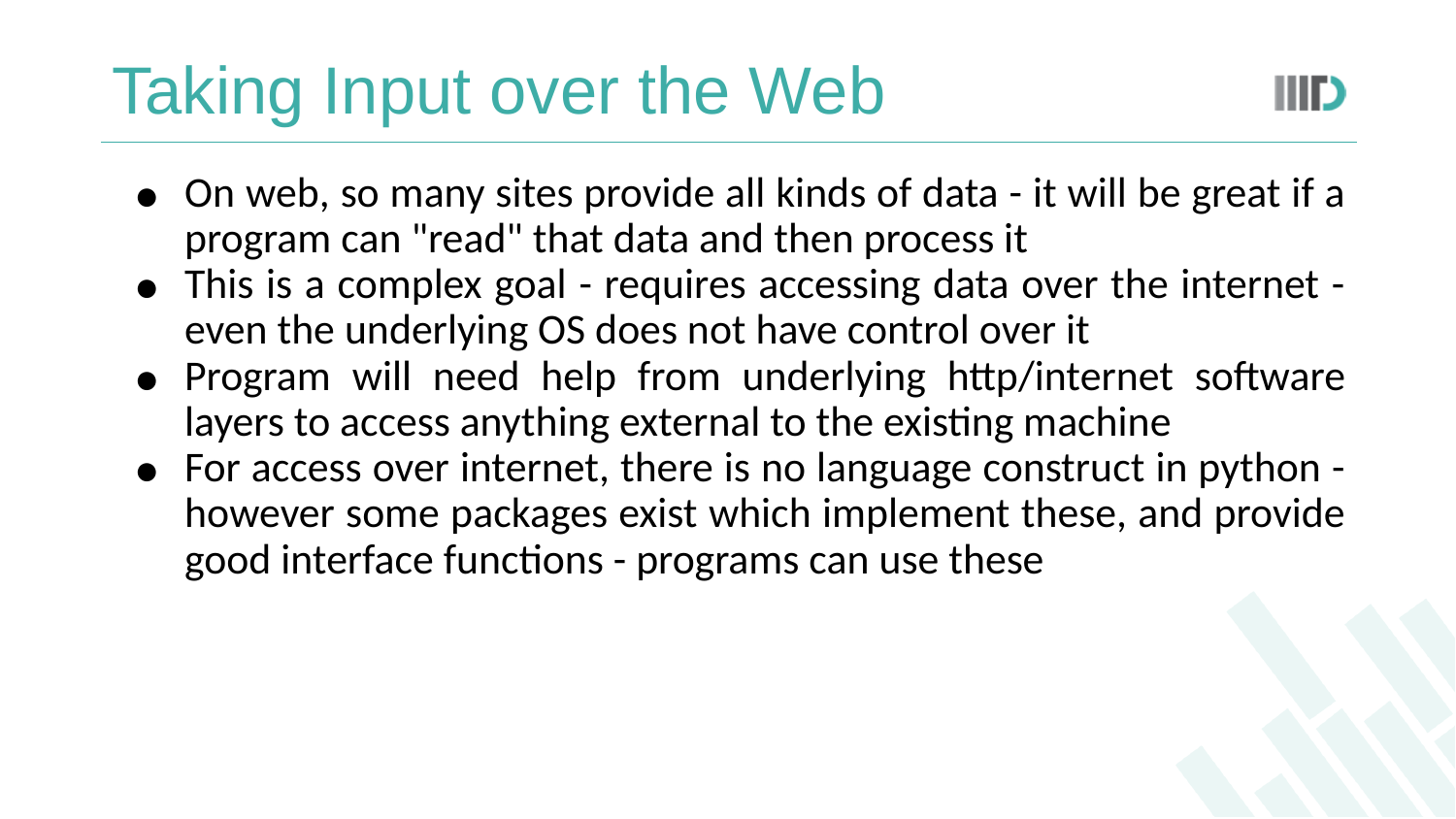

# Taking Input over the Web
On web, so many sites provide all kinds of data - it will be great if a program can "read" that data and then process it
This is a complex goal - requires accessing data over the internet - even the underlying OS does not have control over it
Program will need help from underlying http/internet software layers to access anything external to the existing machine
For access over internet, there is no language construct in python - however some packages exist which implement these, and provide good interface functions - programs can use these